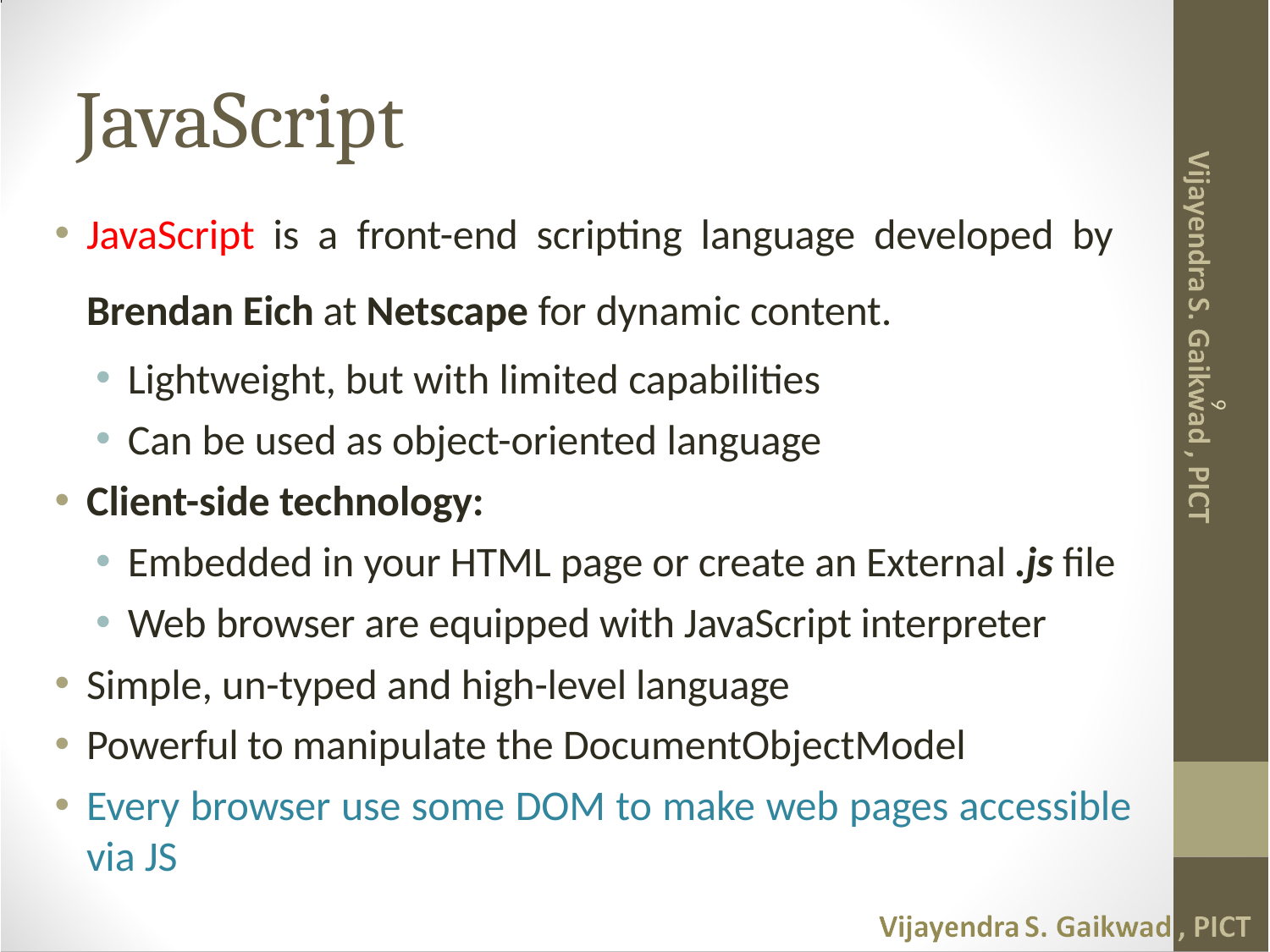

# JavaScript
JavaScript is a front-end scripting language developed by  Brendan Eich at Netscape for dynamic content.
Lightweight, but with limited capabilities
Can be used as object-oriented language
Client-side technology:
Embedded in your HTML page or create an External .js file
Web browser are equipped with JavaScript interpreter
Simple, un-typed and high-level language
Powerful to manipulate the DocumentObjectModel
Every browser use some DOM to make web pages accessible via JS
6